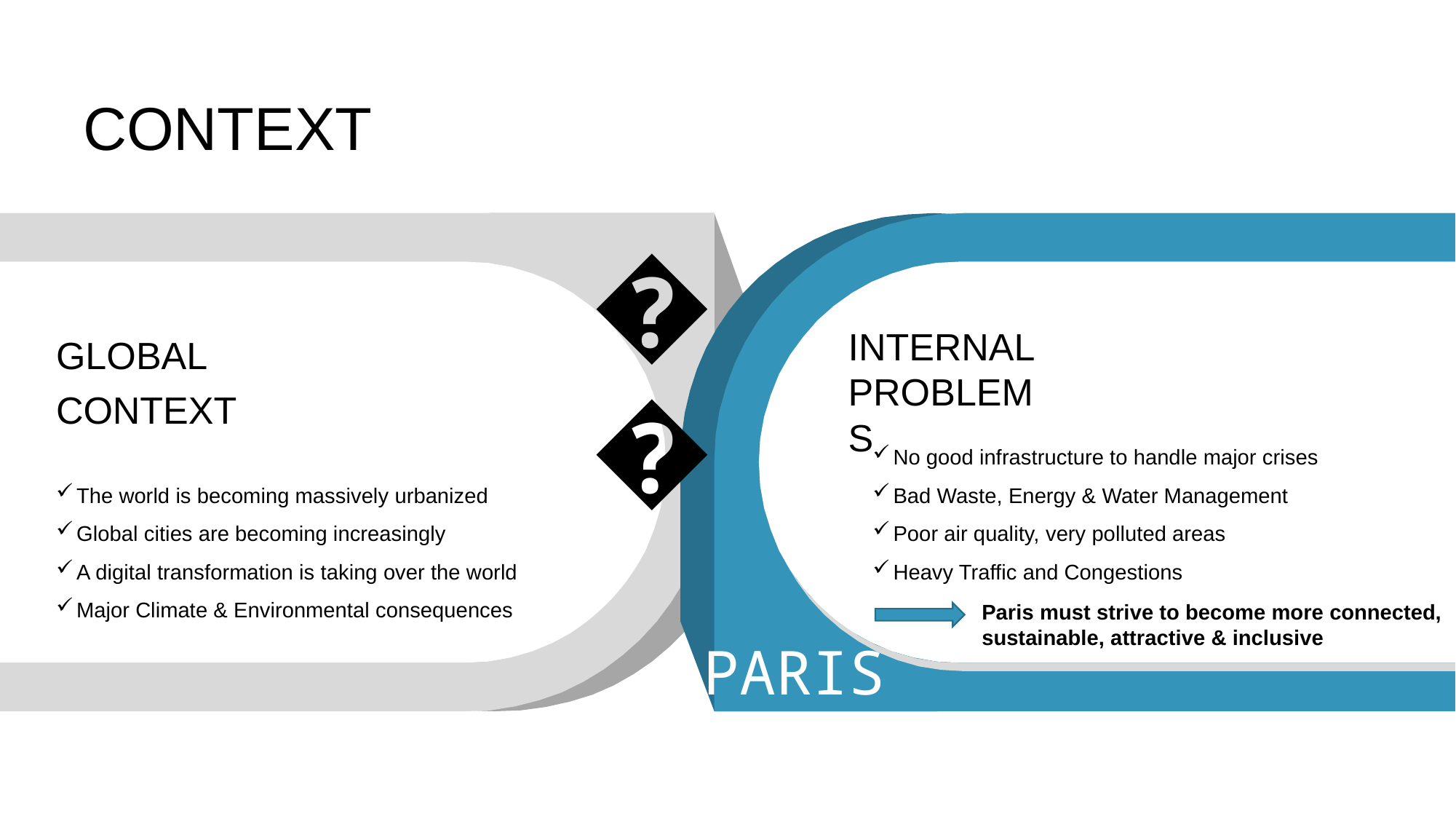

CONTEXT

🗺
GLOBAL CONTEXT
INTERNAL PROBLEMS
No good infrastructure to handle major crises
Bad Waste, Energy & Water Management
Poor air quality, very polluted areas
Heavy Traffic and Congestions
The world is becoming massively urbanized
Global cities are becoming increasingly
A digital transformation is taking over the world
Major Climate & Environmental consequences
Paris must strive to become more connected, sustainable, attractive & inclusive

PARIS